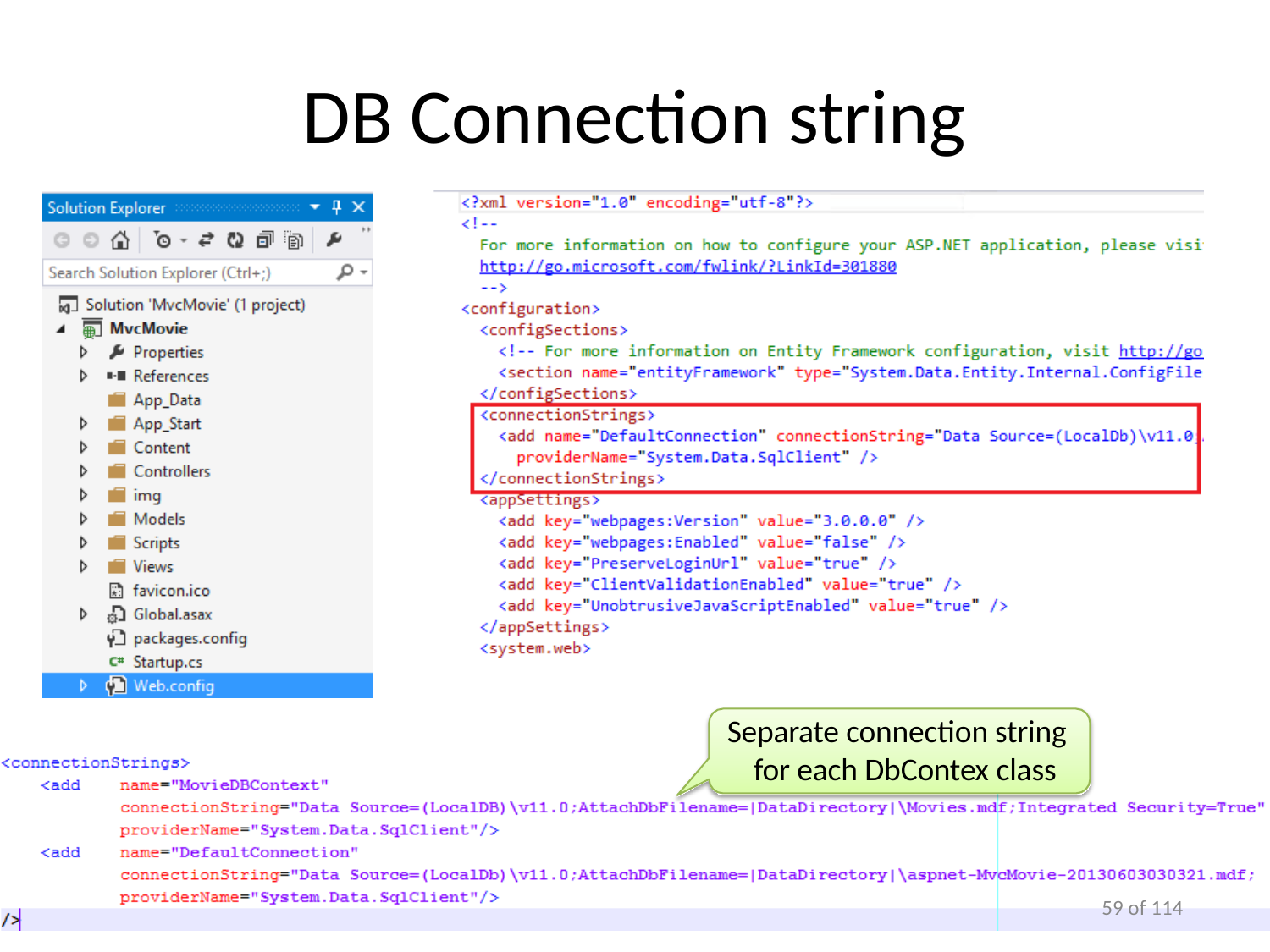

# DB Connection string

Separate connection string  for each DbContex class

59 of 114